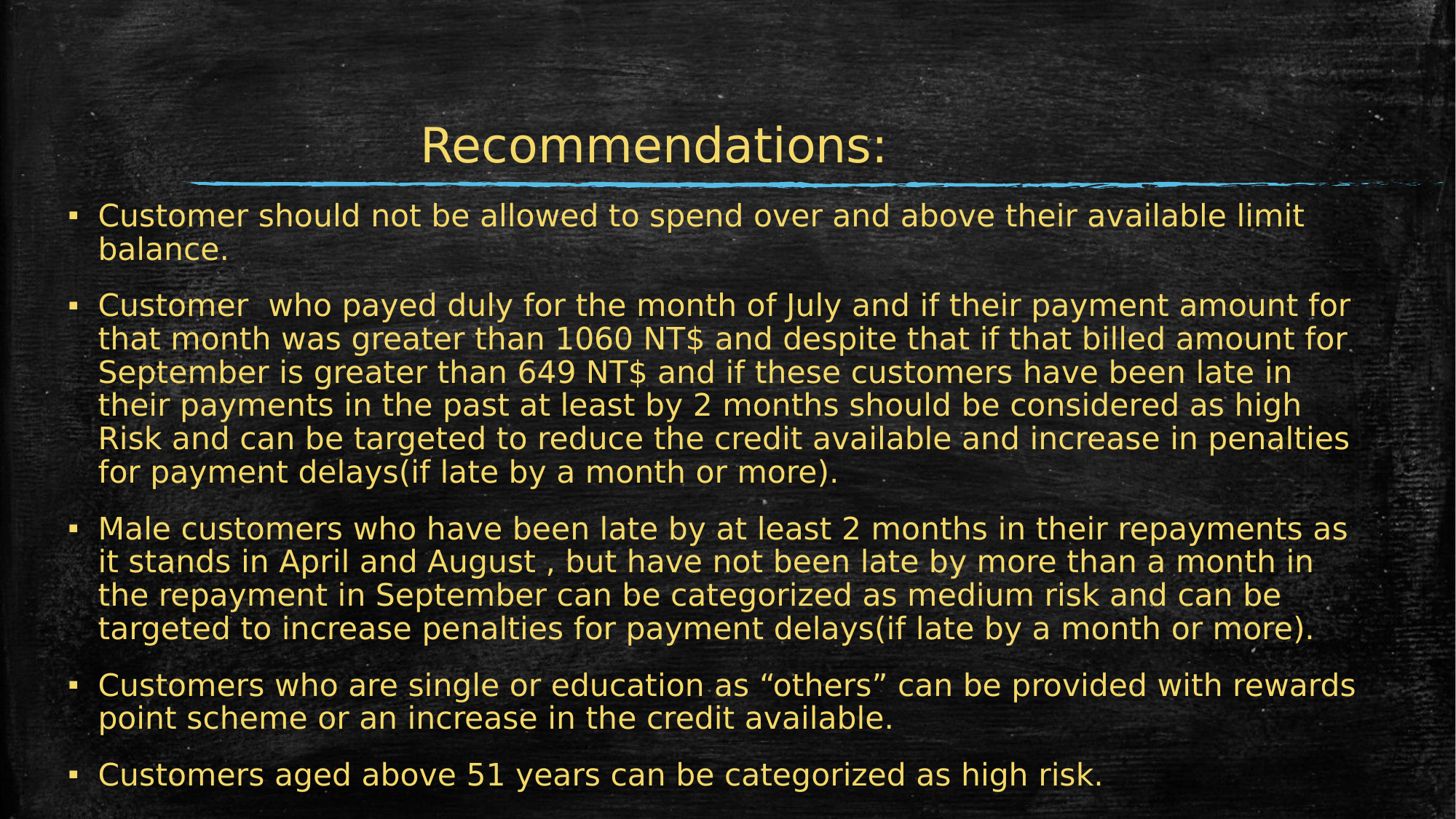

# Recommendations:
Customer should not be allowed to spend over and above their available limit balance.
Customer  who payed duly for the month of July and if their payment amount for that month was greater than 1060 NT$ and despite that if that billed amount for September is greater than 649 NT$ and if these customers have been late in their payments in the past at least by 2 months should be considered as high Risk and can be targeted to reduce the credit available and increase in penalties for payment delays(if late by a month or more).
Male customers who have been late by at least 2 months in their repayments as it stands in April and August , but have not been late by more than a month in the repayment in September can be categorized as medium risk and can be targeted to increase penalties for payment delays(if late by a month or more).
Customers who are single or education as “others” can be provided with rewards point scheme or an increase in the credit available.
Customers aged above 51 years can be categorized as high risk.